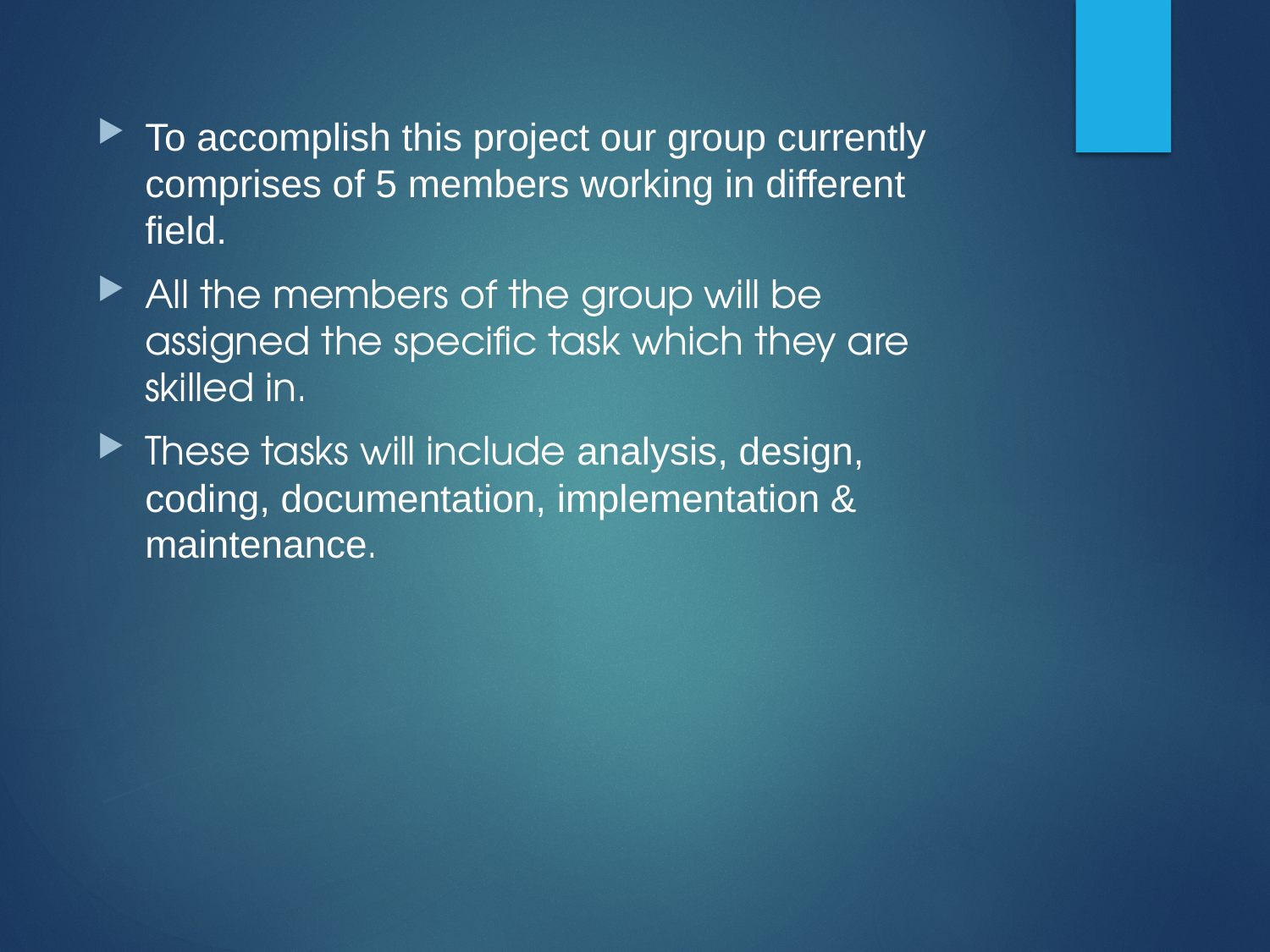

To accomplish this project our group currently comprises of 5 members working in different field.
All the members of the group will be assigned the specific task which they are skilled in.
These tasks will include analysis, design, coding, documentation, implementation & maintenance.